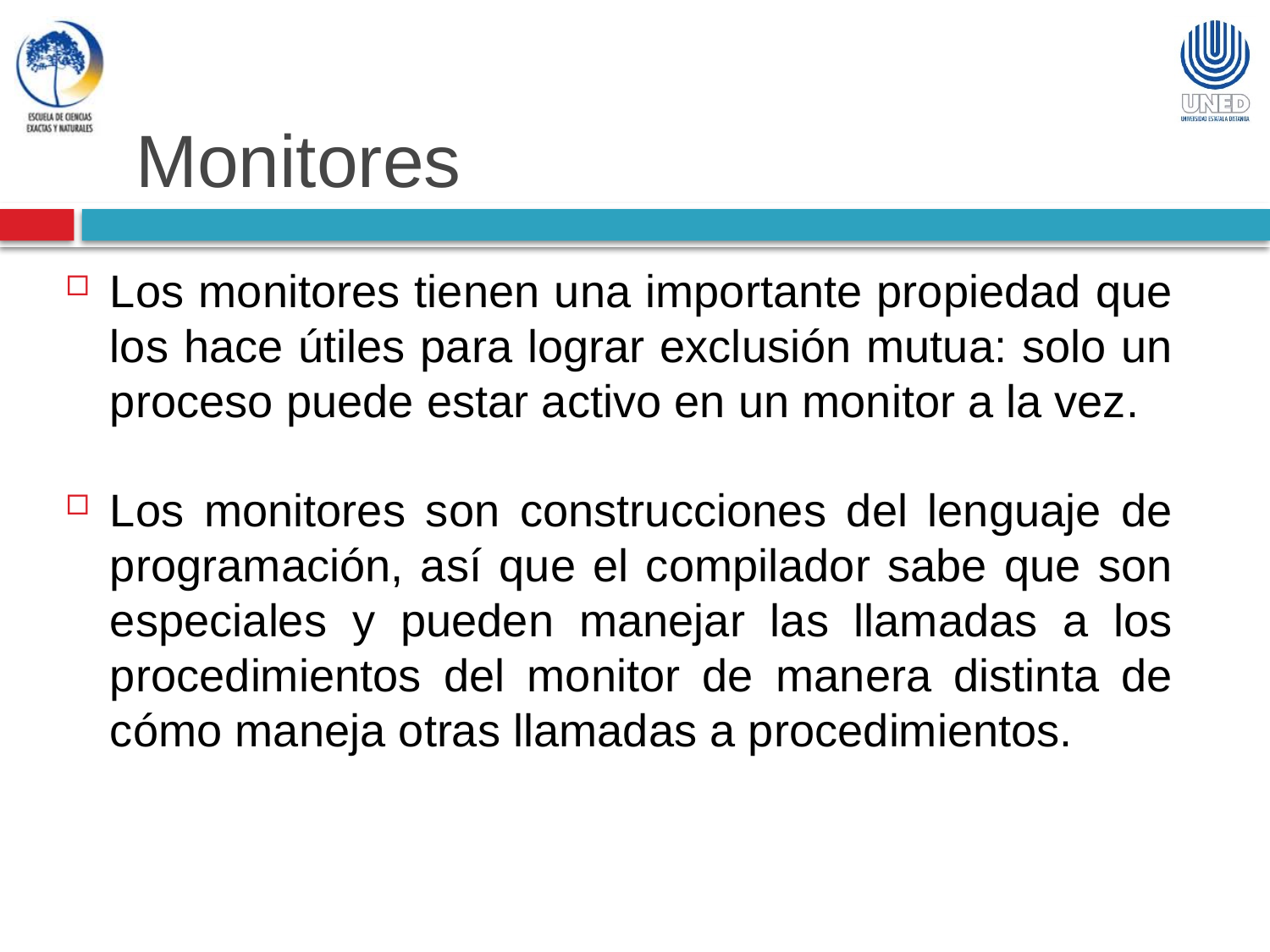

Monitores
Los monitores tienen una importante propiedad que los hace útiles para lograr exclusión mutua: solo un proceso puede estar activo en un monitor a la vez.

Los monitores son construcciones del lenguaje de programación, así que el compilador sabe que son especiales y pueden manejar las llamadas a los procedimientos del monitor de manera distinta de cómo maneja otras llamadas a procedimientos.